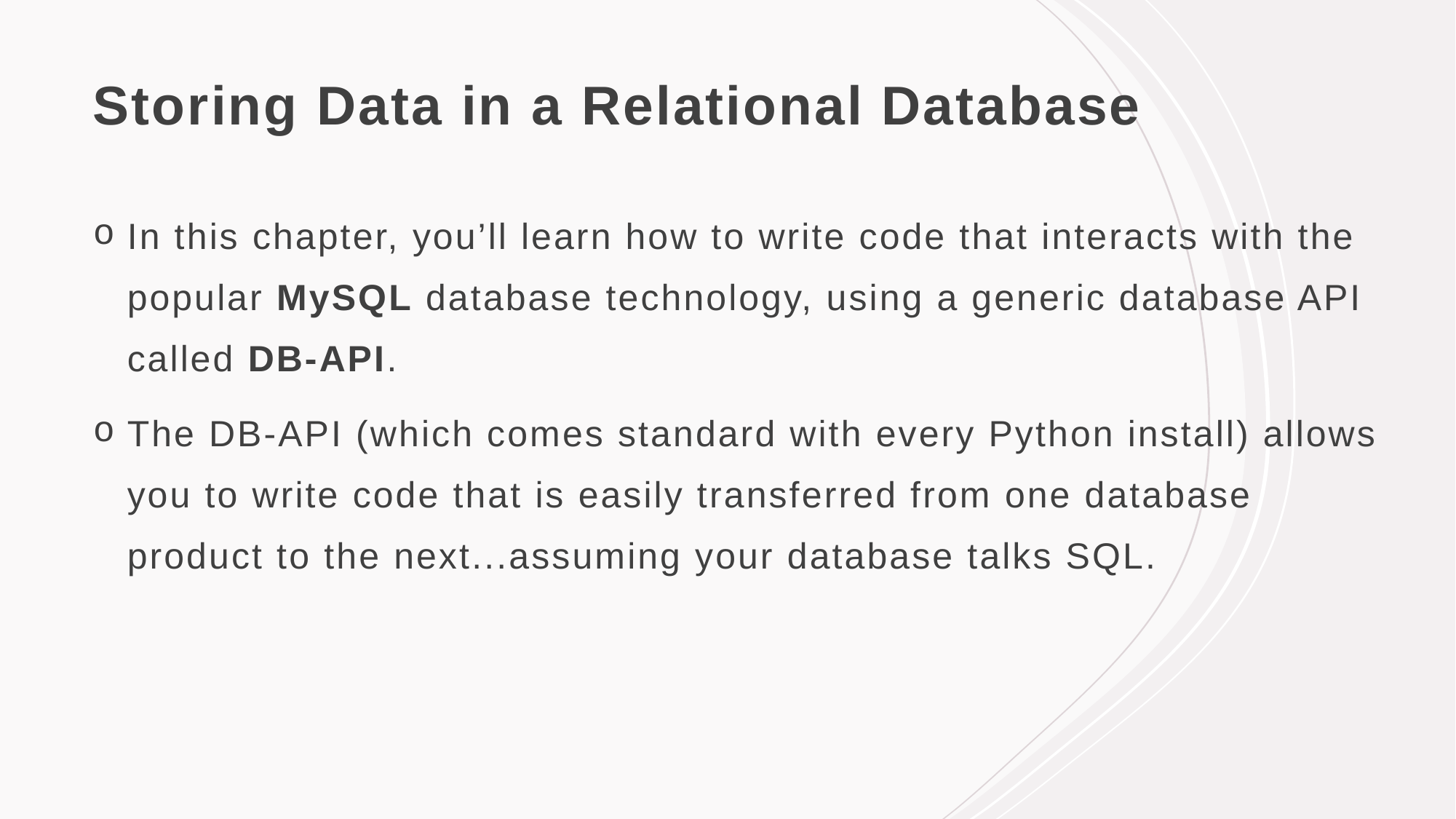

# Storing Data in a Relational Database
In this chapter, you’ll learn how to write code that interacts with the popular MySQL database technology, using a generic database API called DB-API.
The DB-API (which comes standard with every Python install) allows you to write code that is easily transferred from one database product to the next...assuming your database talks SQL.